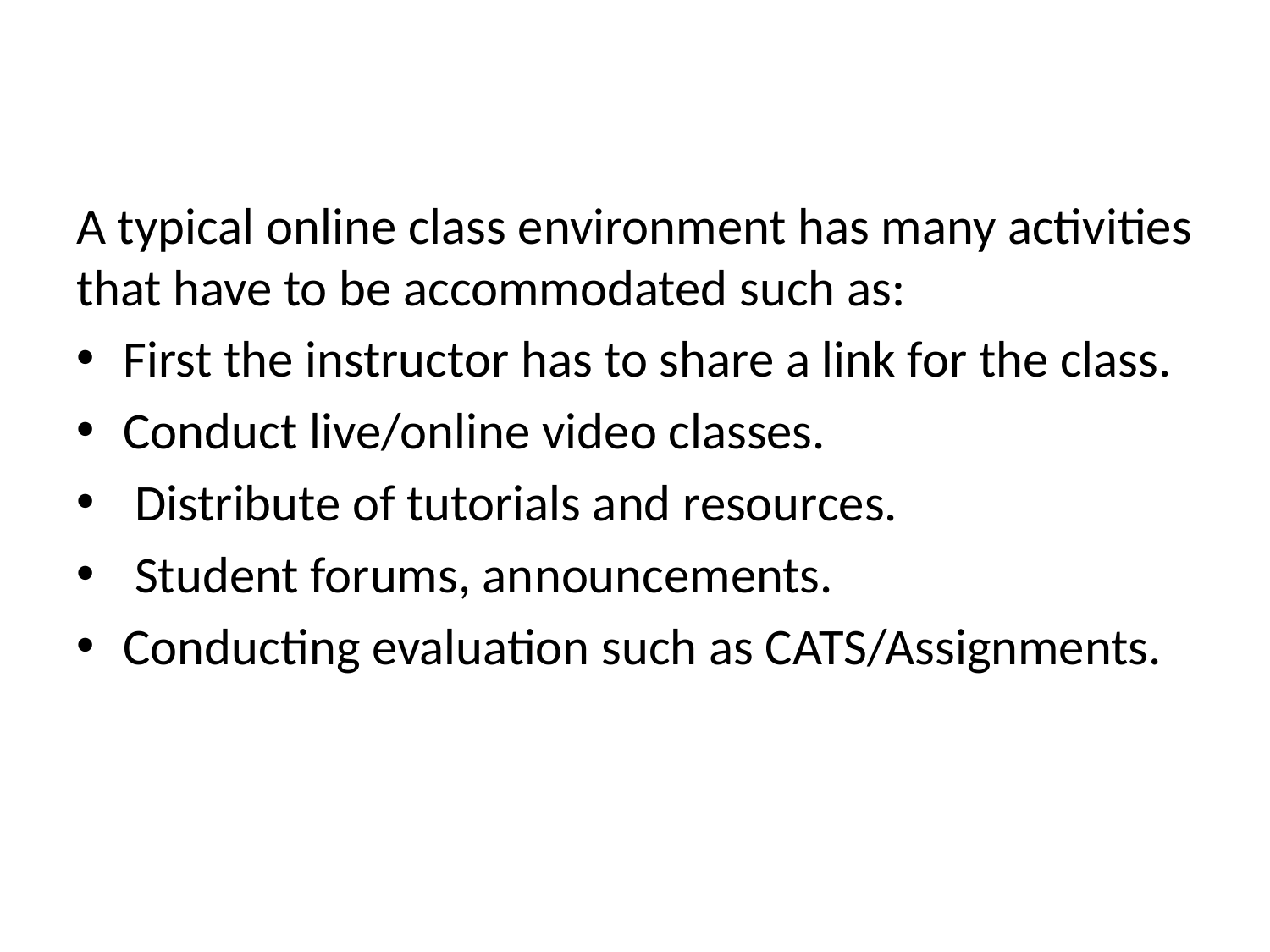

A typical online class environment has many activities that have to be accommodated such as:
First the instructor has to share a link for the class.
Conduct live/online video classes.
 Distribute of tutorials and resources.
 Student forums, announcements.
Conducting evaluation such as CATS/Assignments.